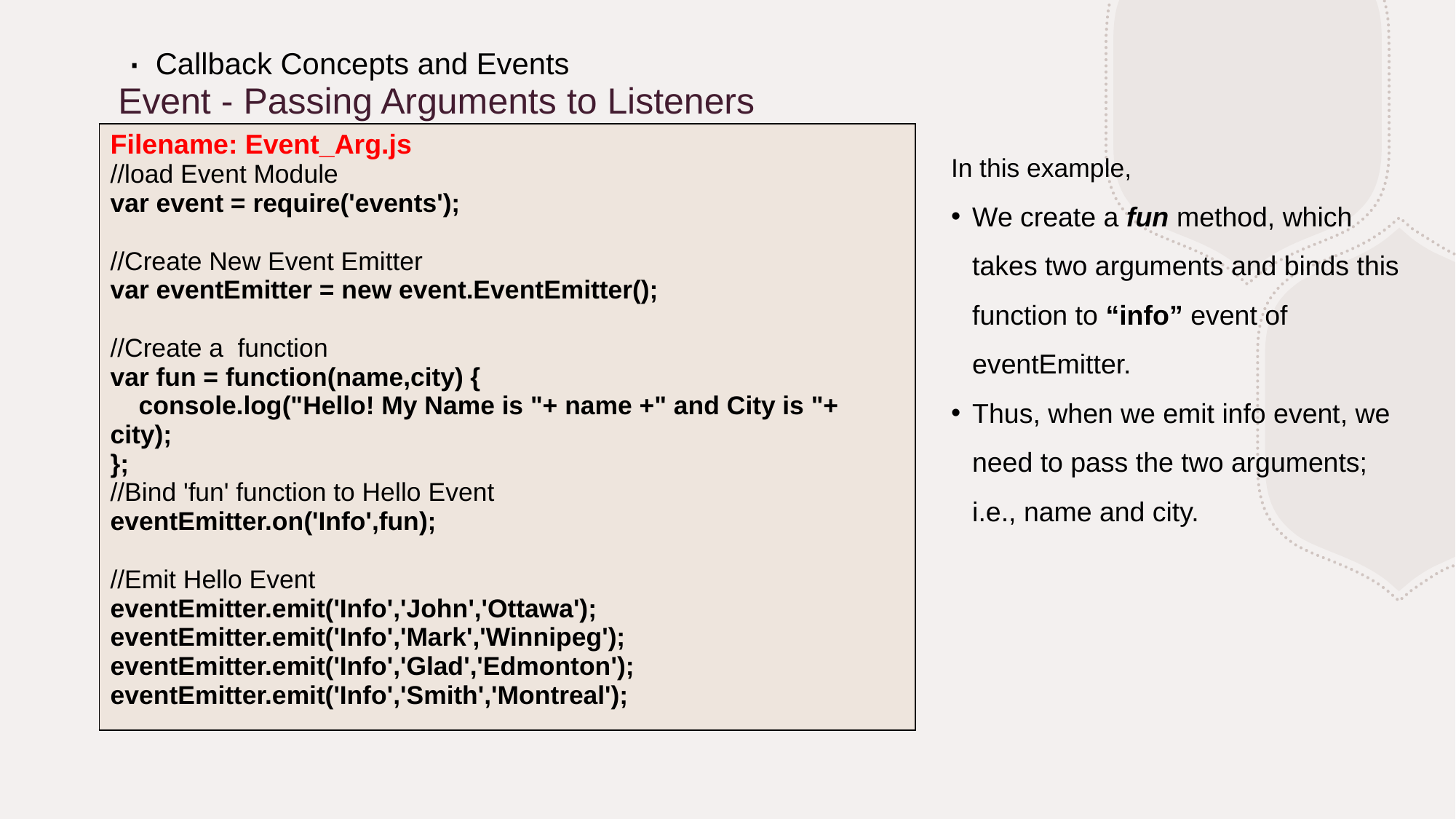

Callback Concepts and Events
# Event - Passing Arguments to Listeners
| Filename: Event\_Arg.js //load Event Module var event = require('events'); //Create New Event Emitter var eventEmitter = new event.EventEmitter(); //Create a  function var fun = function(name,city) {     console.log("Hello! My Name is "+ name +" and City is "+ city); }; //Bind 'fun' function to Hello Event eventEmitter.on('Info',fun); //Emit Hello Event eventEmitter.emit('Info','John','Ottawa'); eventEmitter.emit('Info','Mark','Winnipeg'); eventEmitter.emit('Info','Glad','Edmonton'); eventEmitter.emit('Info','Smith','Montreal'); |
| --- |
In this example,
We create a fun method, which takes two arguments and binds this function to “info” event of eventEmitter.
Thus, when we emit info event, we need to pass the two arguments; i.e., name and city.